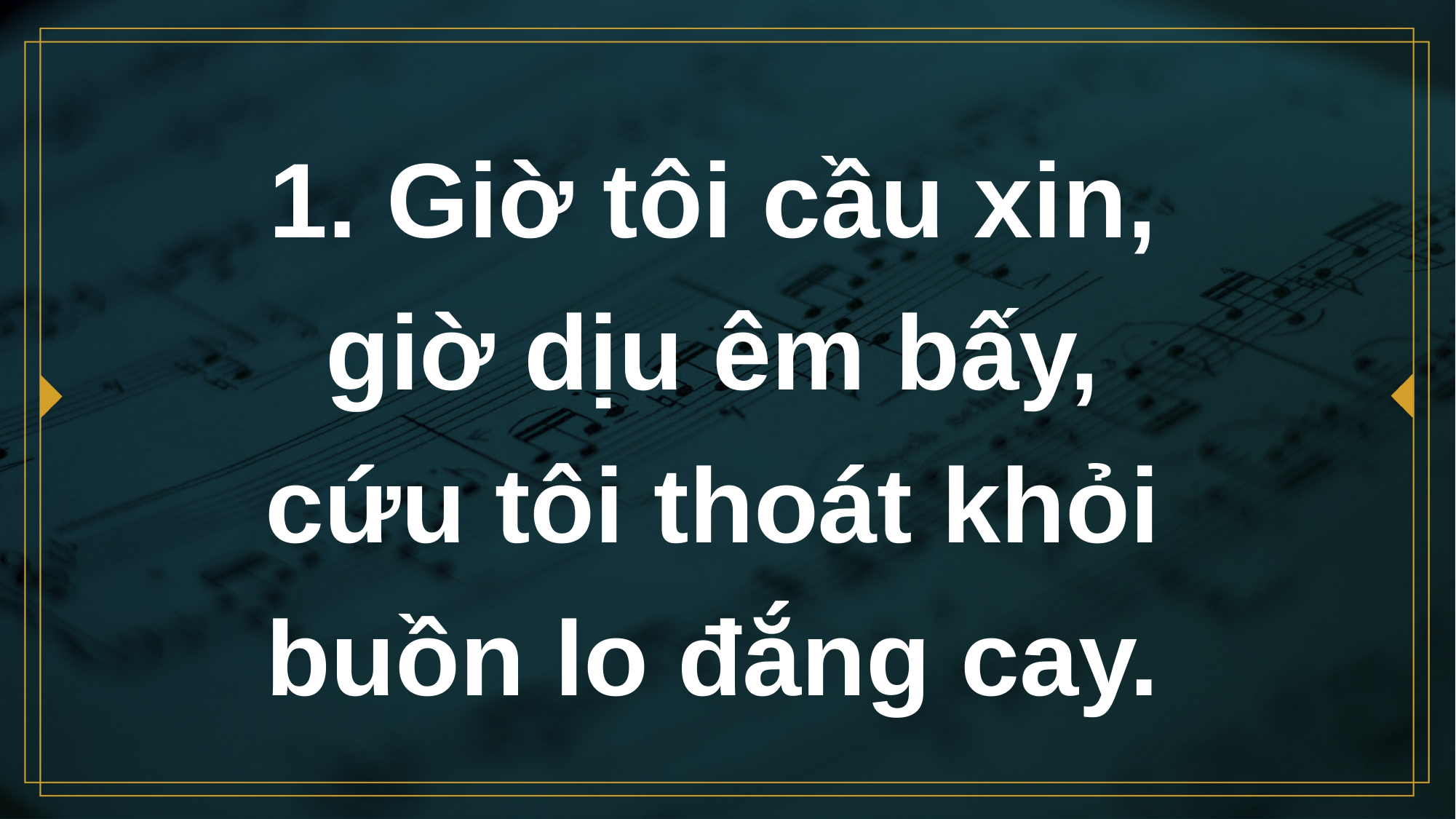

# 1. Giờ tôi cầu xin, giờ dịu êm bấy, cứu tôi thoát khỏi buồn lo đắng cay.